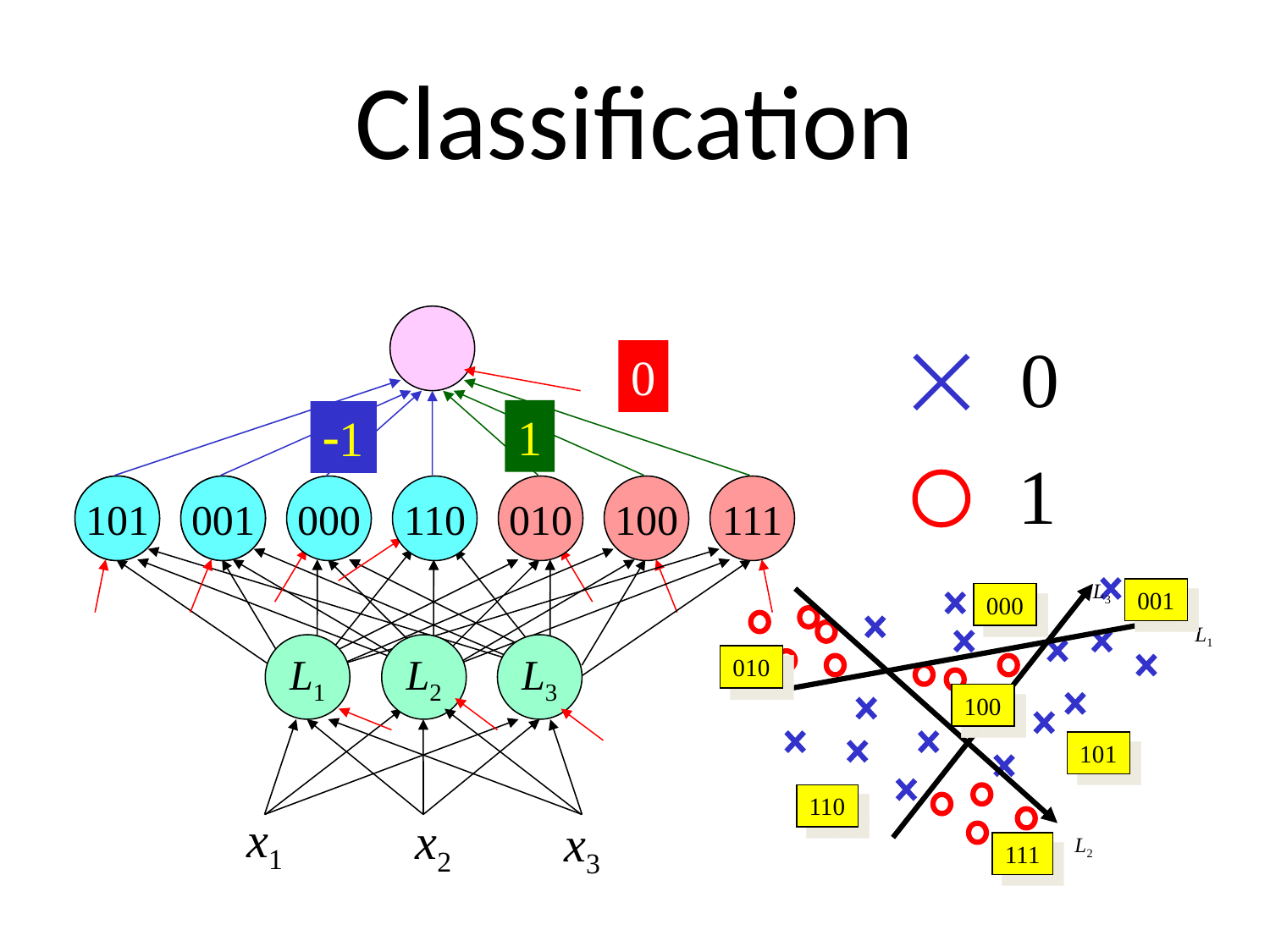

# Classification

0

1

0
1
−1
101
101
001
001
000
110
010
100
111

L3

001

000

L2

L1

010

100

101

110

111
L1
L2
L3

x1
x2
x3